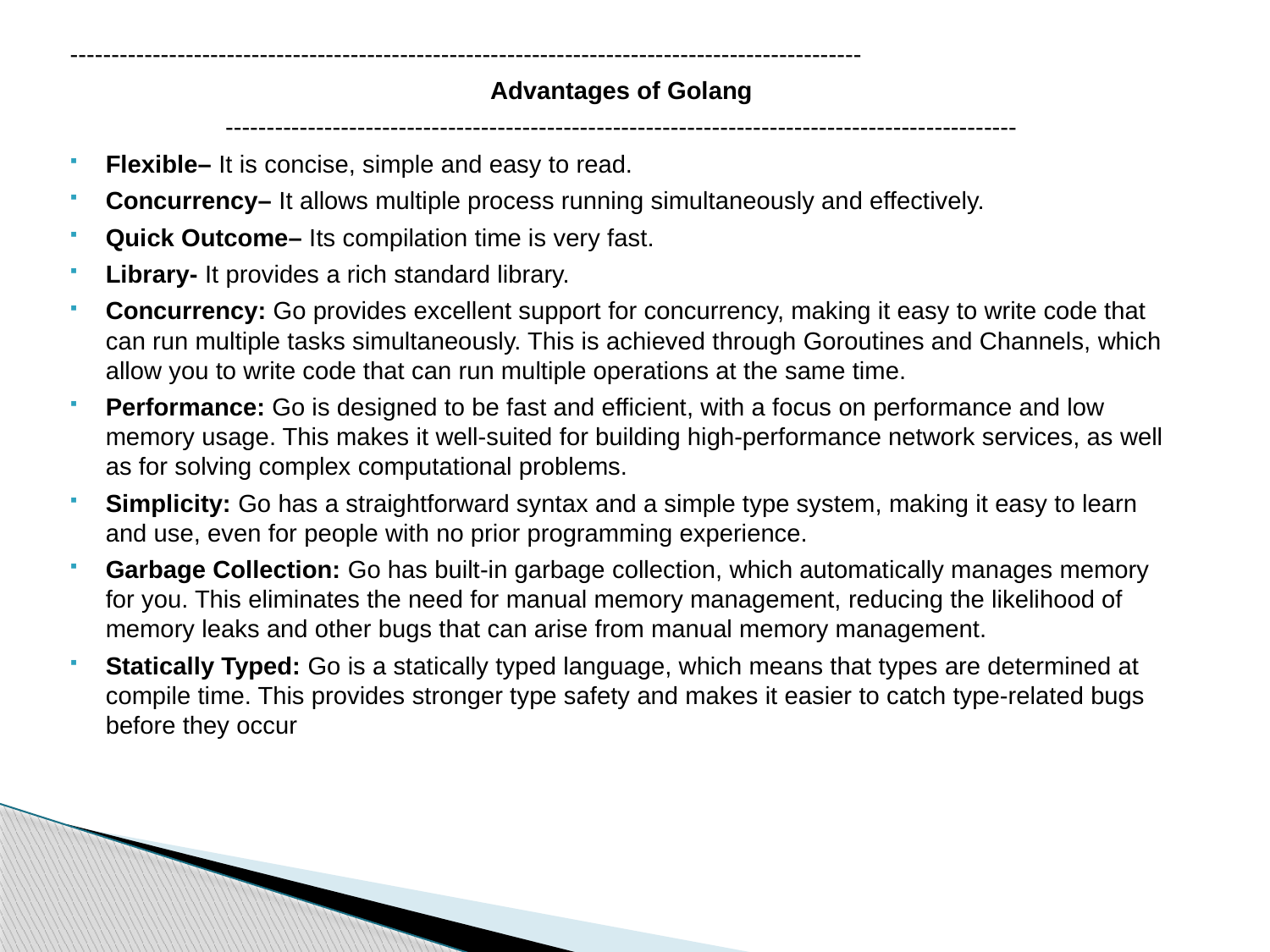

------------------------------------------------------------------------------------------------
Advantages of Golang
------------------------------------------------------------------------------------------------
Flexible– It is concise, simple and easy to read.
Concurrency– It allows multiple process running simultaneously and effectively.
Quick Outcome– Its compilation time is very fast.
Library- It provides a rich standard library.
Concurrency: Go provides excellent support for concurrency, making it easy to write code that can run multiple tasks simultaneously. This is achieved through Goroutines and Channels, which allow you to write code that can run multiple operations at the same time.
Performance: Go is designed to be fast and efficient, with a focus on performance and low memory usage. This makes it well-suited for building high-performance network services, as well as for solving complex computational problems.
Simplicity: Go has a straightforward syntax and a simple type system, making it easy to learn and use, even for people with no prior programming experience.
Garbage Collection: Go has built-in garbage collection, which automatically manages memory for you. This eliminates the need for manual memory management, reducing the likelihood of memory leaks and other bugs that can arise from manual memory management.
Statically Typed: Go is a statically typed language, which means that types are determined at compile time. This provides stronger type safety and makes it easier to catch type-related bugs before they occur